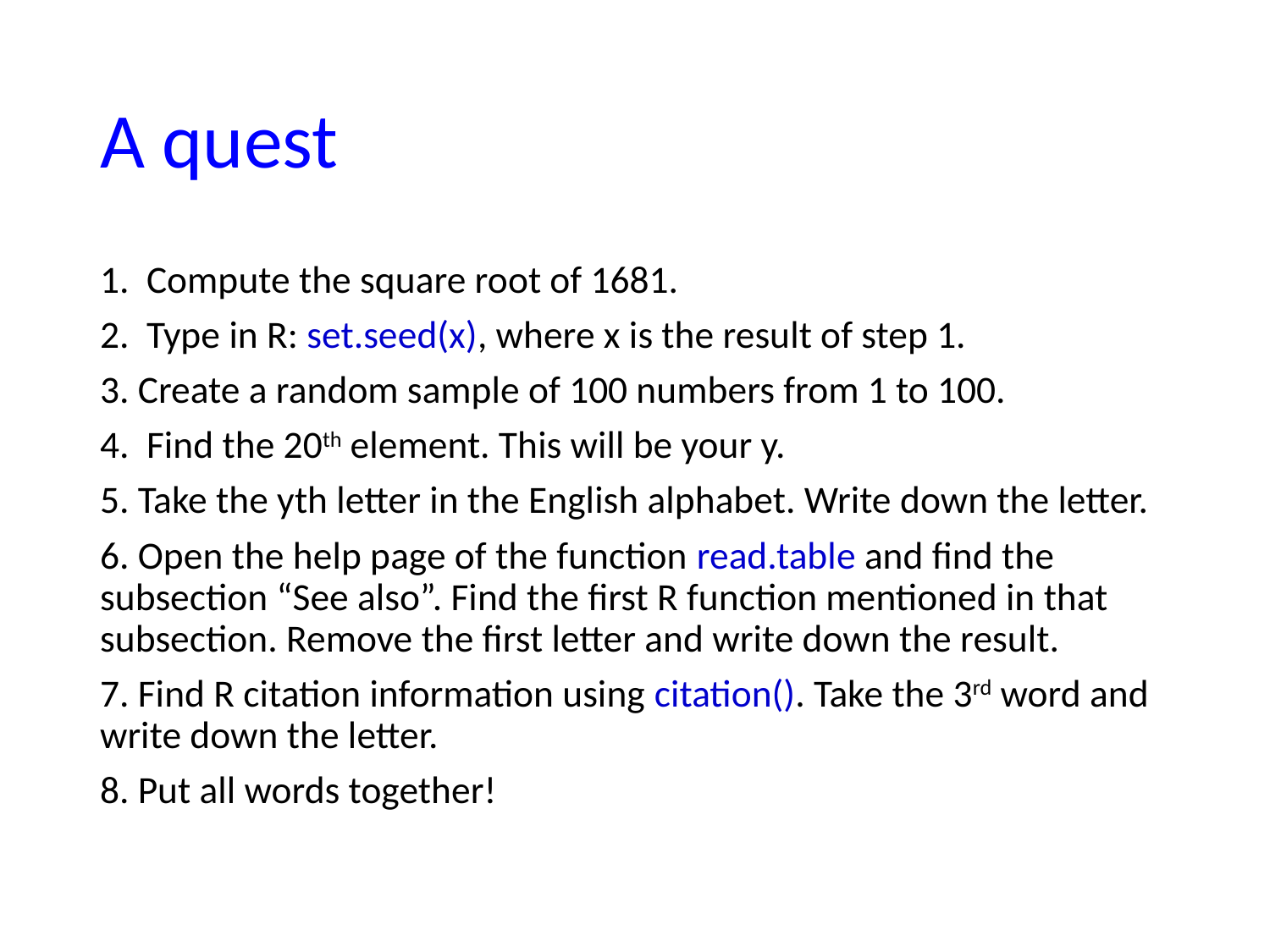

# A quest
1.  Compute the square root of 1681.
2.  Type in R: set.seed(x), where x is the result of step 1.
3. Create a random sample of 100 numbers from 1 to 100.
4.  Find the 20th element. This will be your y.
5. Take the yth letter in the English alphabet. Write down the letter.
6. Open the help page of the function read.table and find the subsection “See also”. Find the first R function mentioned in that subsection. Remove the first letter and write down the result.
7. Find R citation information using citation(). Take the 3rd word and write down the letter.
8. Put all words together!